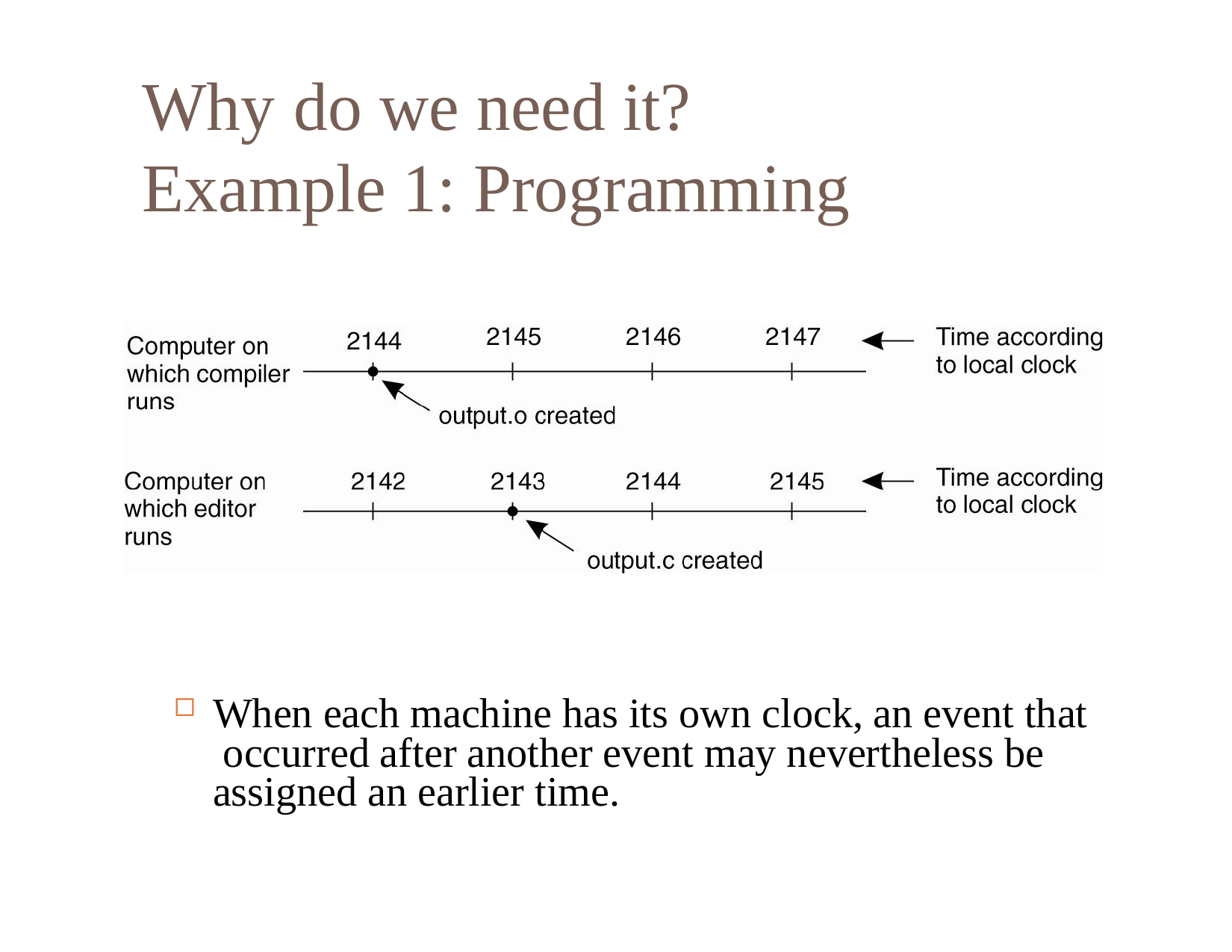

# Why	do	we need	it?
Example 1: Programming

When each machine has its own clock, an event that  occurred after another event may nevertheless be  assigned an earlier time.